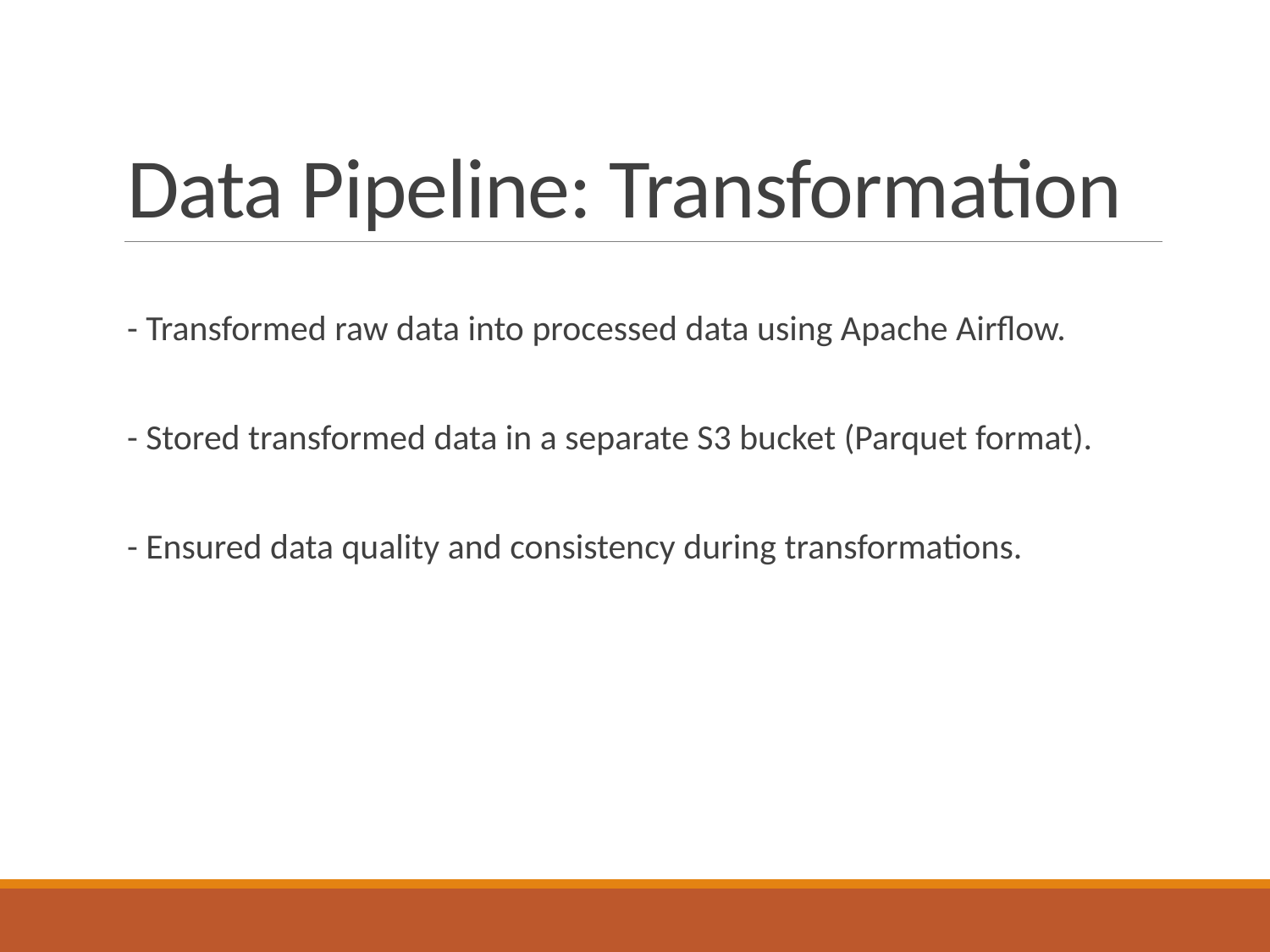

# Data Pipeline: Transformation
- Transformed raw data into processed data using Apache Airflow.
- Stored transformed data in a separate S3 bucket (Parquet format).
- Ensured data quality and consistency during transformations.